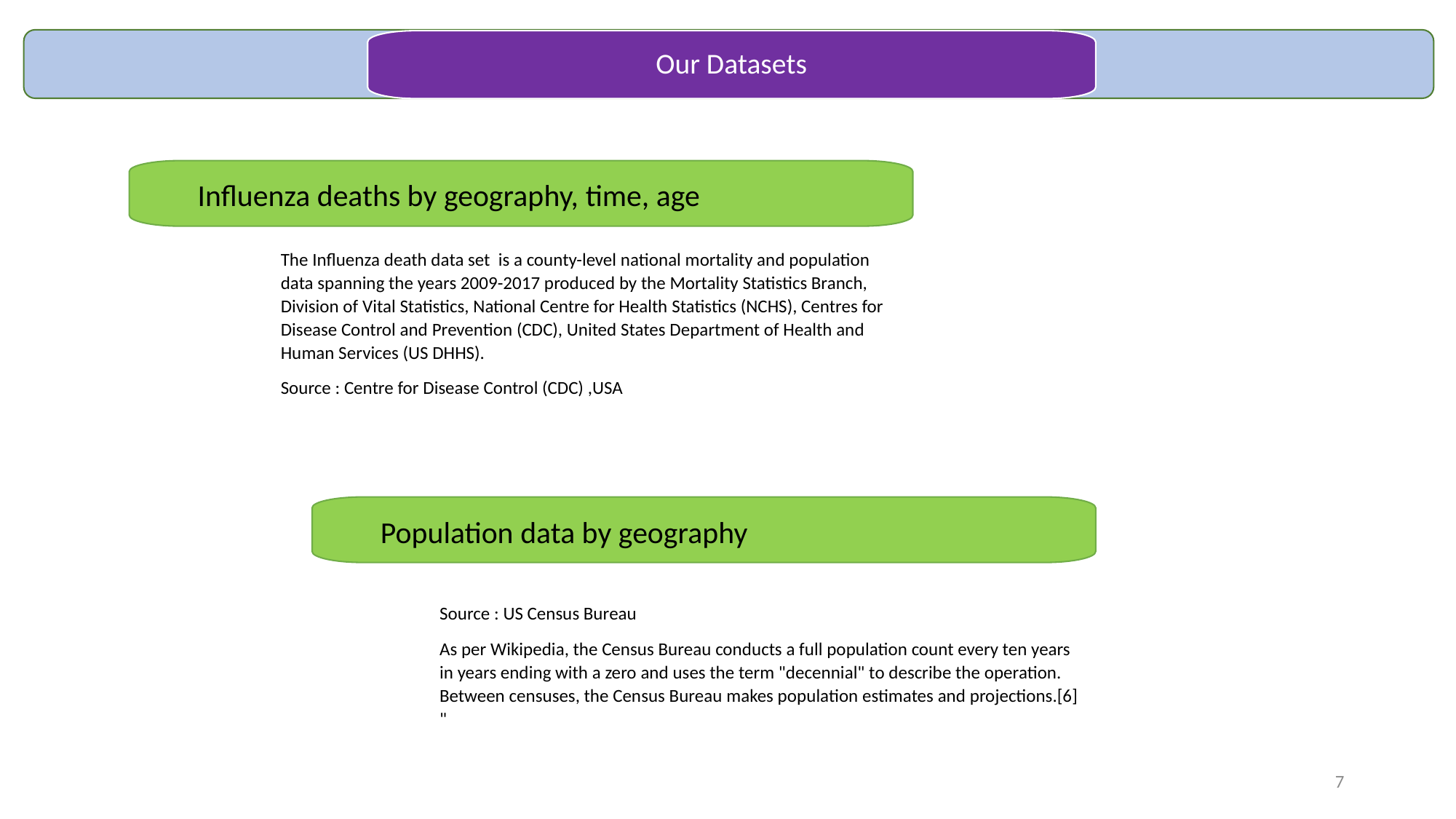

Our Datasets
Influenza deaths by geography, time, age
The Influenza death data set  is a county-level national mortality and population data spanning the years 2009-2017 produced by the Mortality Statistics Branch, Division of Vital Statistics, National Centre for Health Statistics (NCHS), Centres for Disease Control and Prevention (CDC), United States Department of Health and Human Services (US DHHS).
Source : Centre for Disease Control (CDC) ,USA
Population data by geography
Source : US Census Bureau
As per Wikipedia, the Census Bureau conducts a full population count every ten years in years ending with a zero and uses the term "decennial" to describe the operation. Between censuses, the Census Bureau makes population estimates and projections.[6] "
7